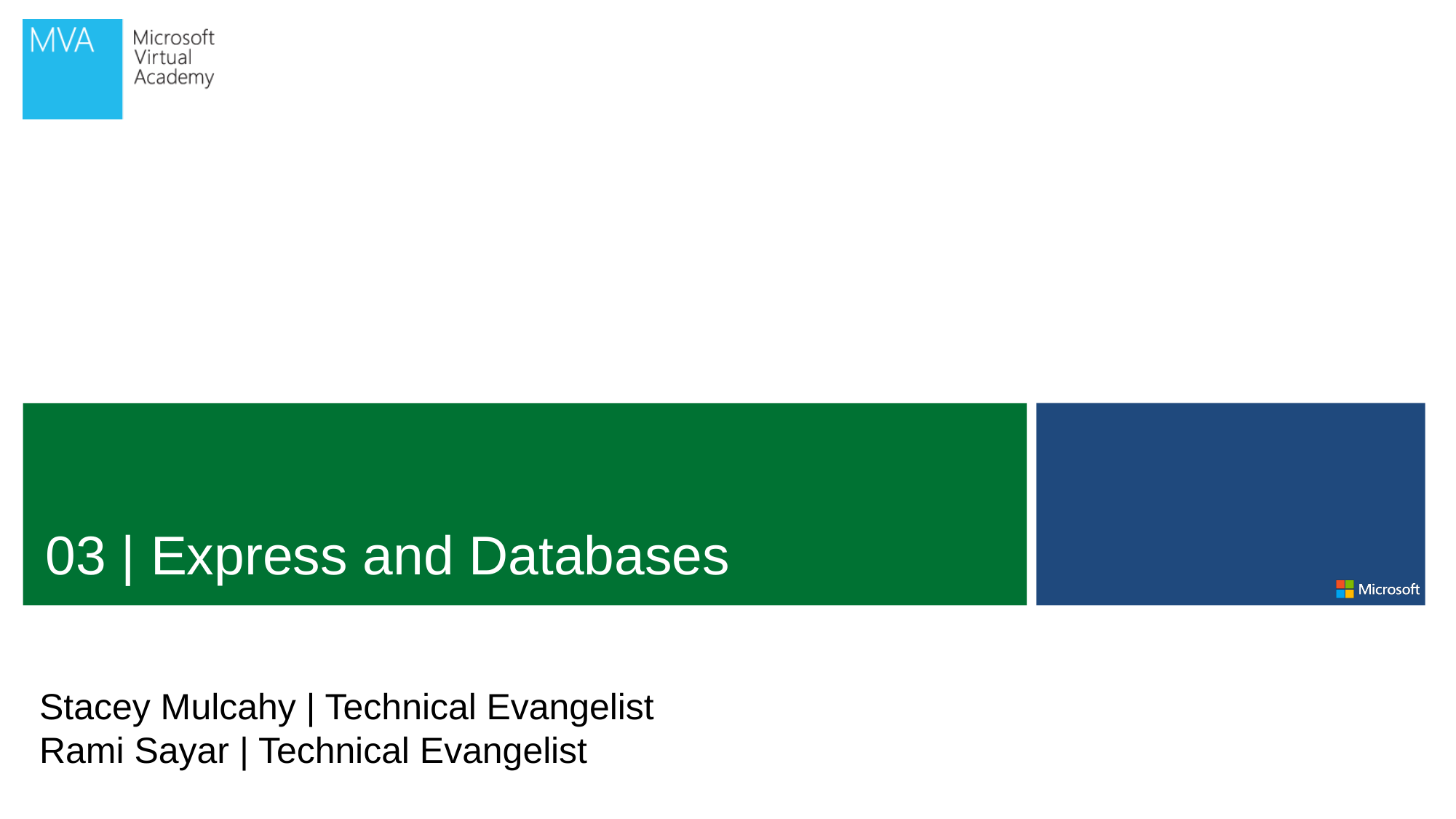

03 | Express and Databases
Stacey Mulcahy | Technical Evangelist
Rami Sayar | Technical Evangelist